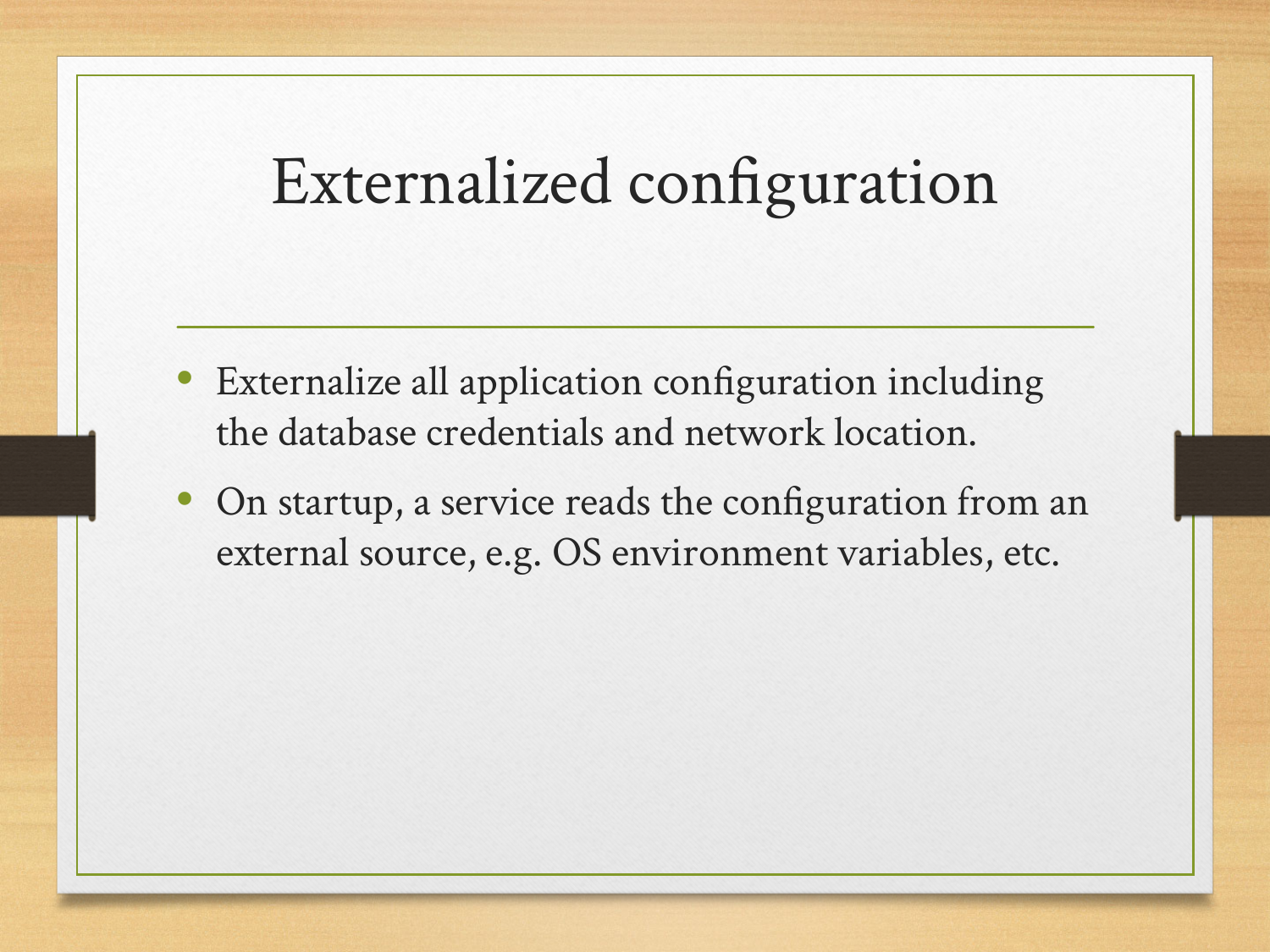

# Externalized configuration
Externalize all application configuration including the database credentials and network location.
On startup, a service reads the configuration from an external source, e.g. OS environment variables, etc.